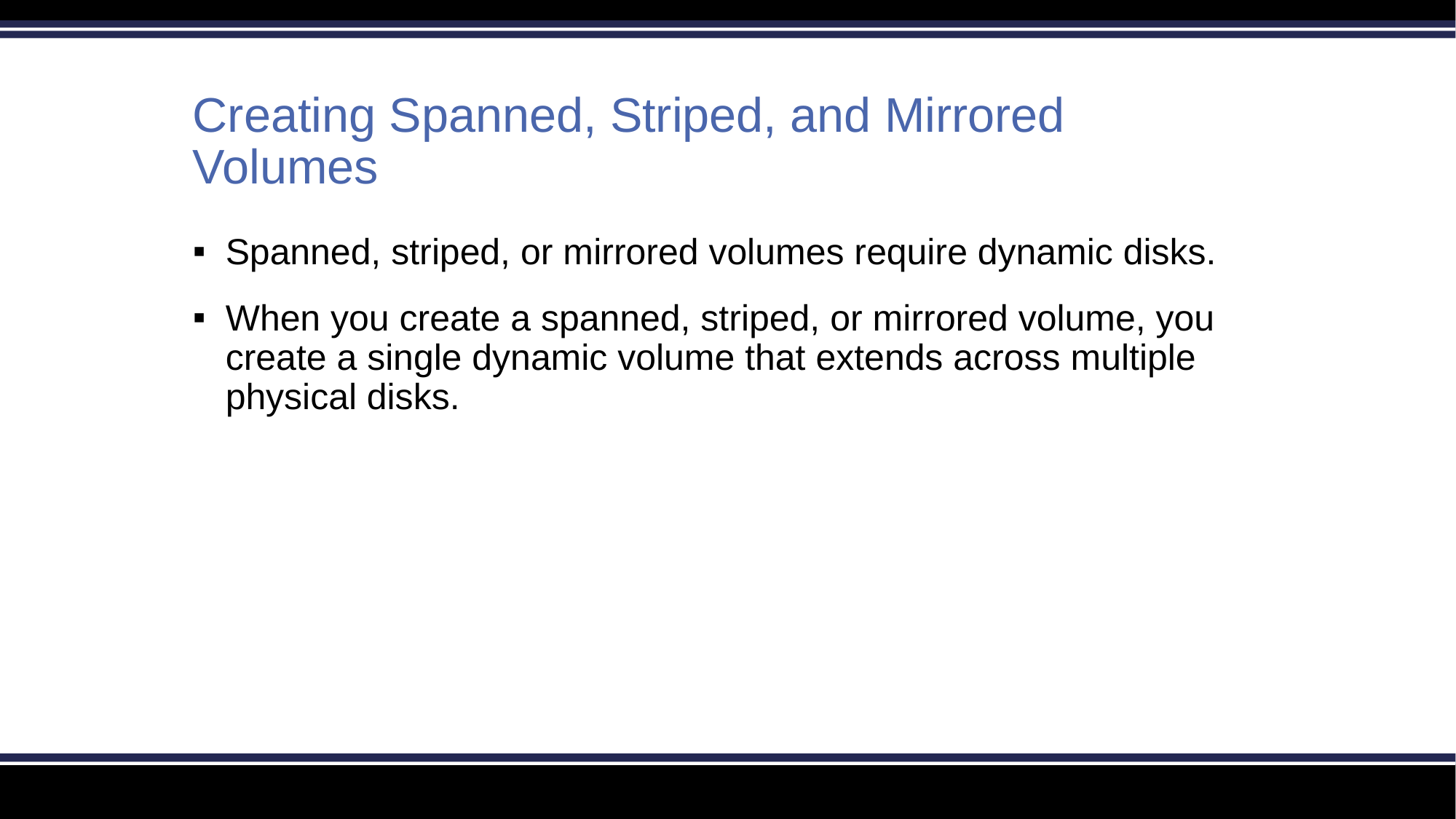

# Creating Spanned, Striped, and Mirrored Volumes
Spanned, striped, or mirrored volumes require dynamic disks.
When you create a spanned, striped, or mirrored volume, you create a single dynamic volume that extends across multiple physical disks.